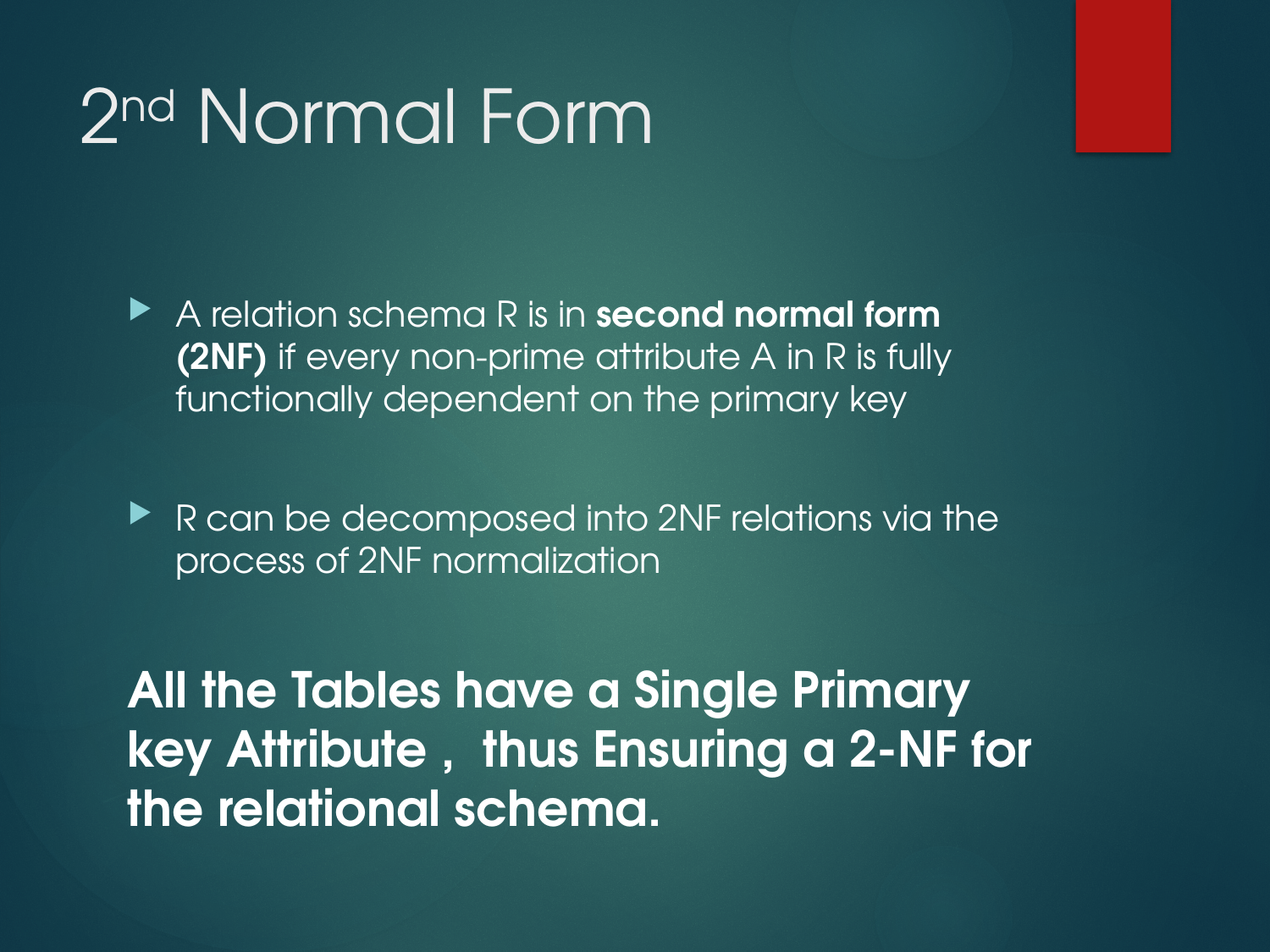

# 2nd Normal Form
A relation schema R is in second normal form (2NF) if every non-prime attribute A in R is fully functionally dependent on the primary key

R can be decomposed into 2NF relations via the process of 2NF normalization

All the Tables have a Single Primary key Attribute ,  thus Ensuring a 2-NF for the relational schema.